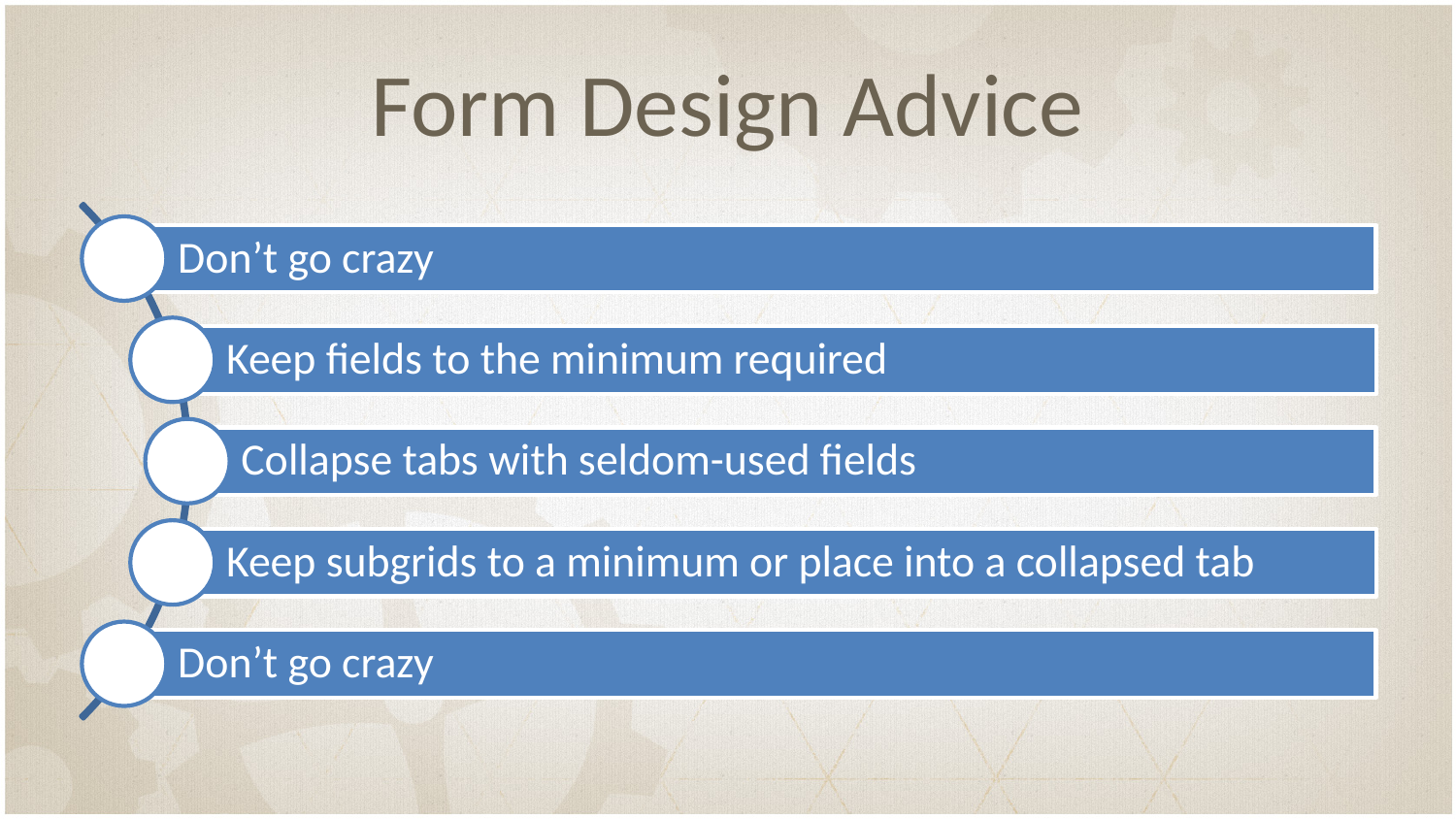

# Form Design Advice
Don’t go crazy
Keep fields to the minimum required
Collapse tabs with seldom-used fields
Keep subgrids to a minimum or place into a collapsed tab
Don’t go crazy